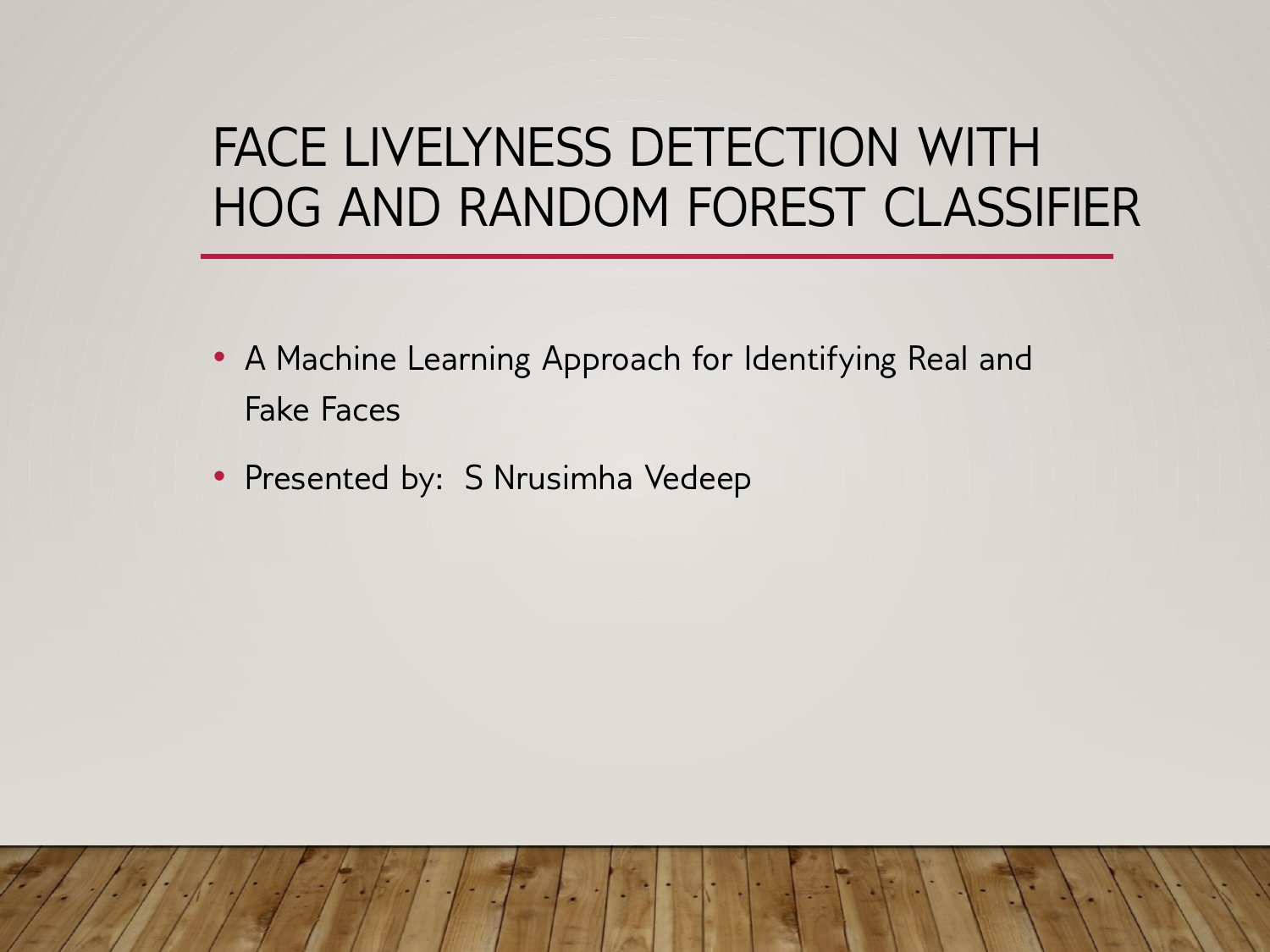

# Face livelyness Detection with HOG and Random Forest Classifier
A Machine Learning Approach for Identifying Real and Fake Faces
Presented by:  S Nrusimha Vedeep